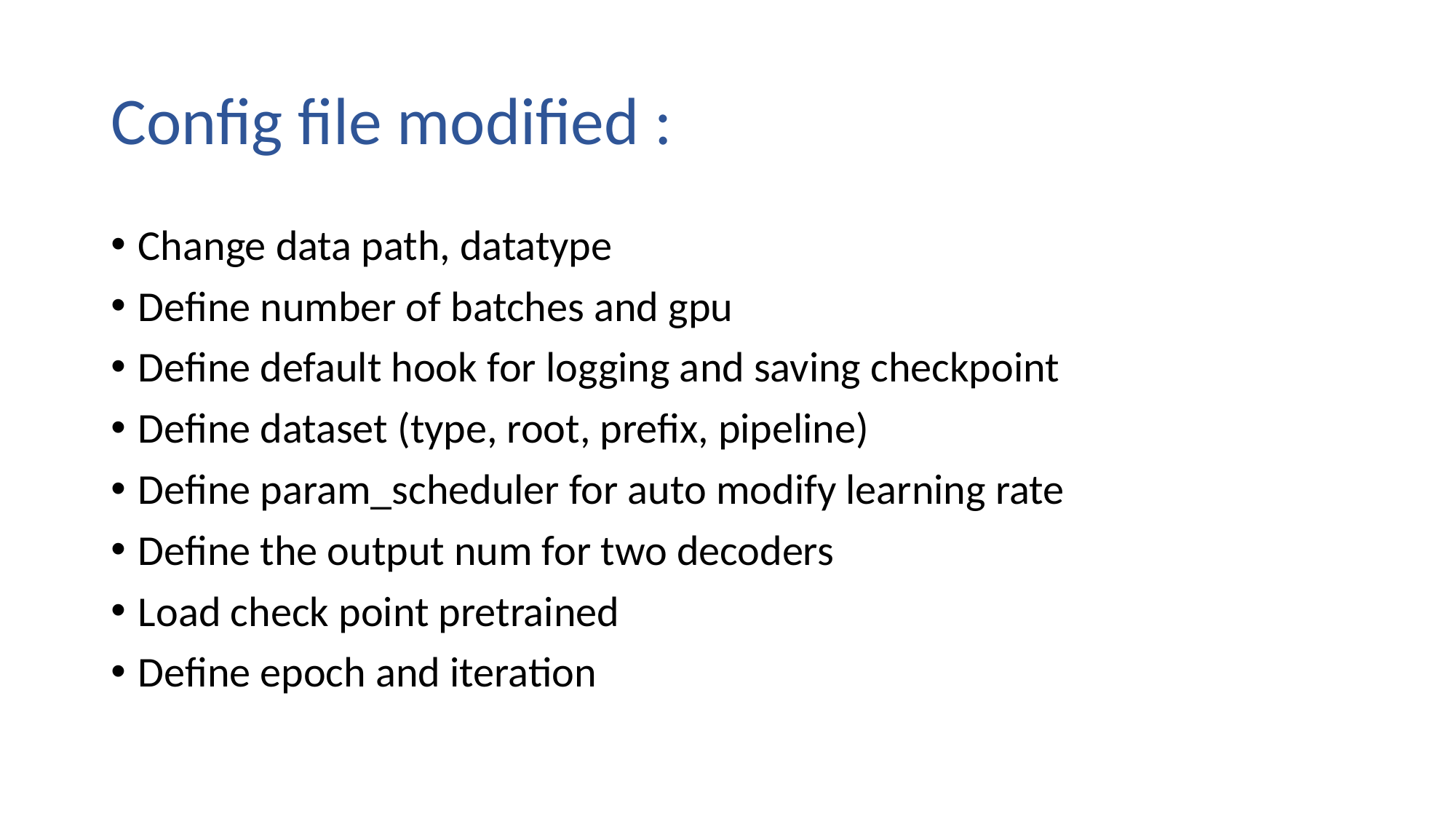

# Config file modified :
Change data path, datatype
Define number of batches and gpu
Define default hook for logging and saving checkpoint
Define dataset (type, root, prefix, pipeline)
Define param_scheduler for auto modify learning rate
Define the output num for two decoders
Load check point pretrained
Define epoch and iteration